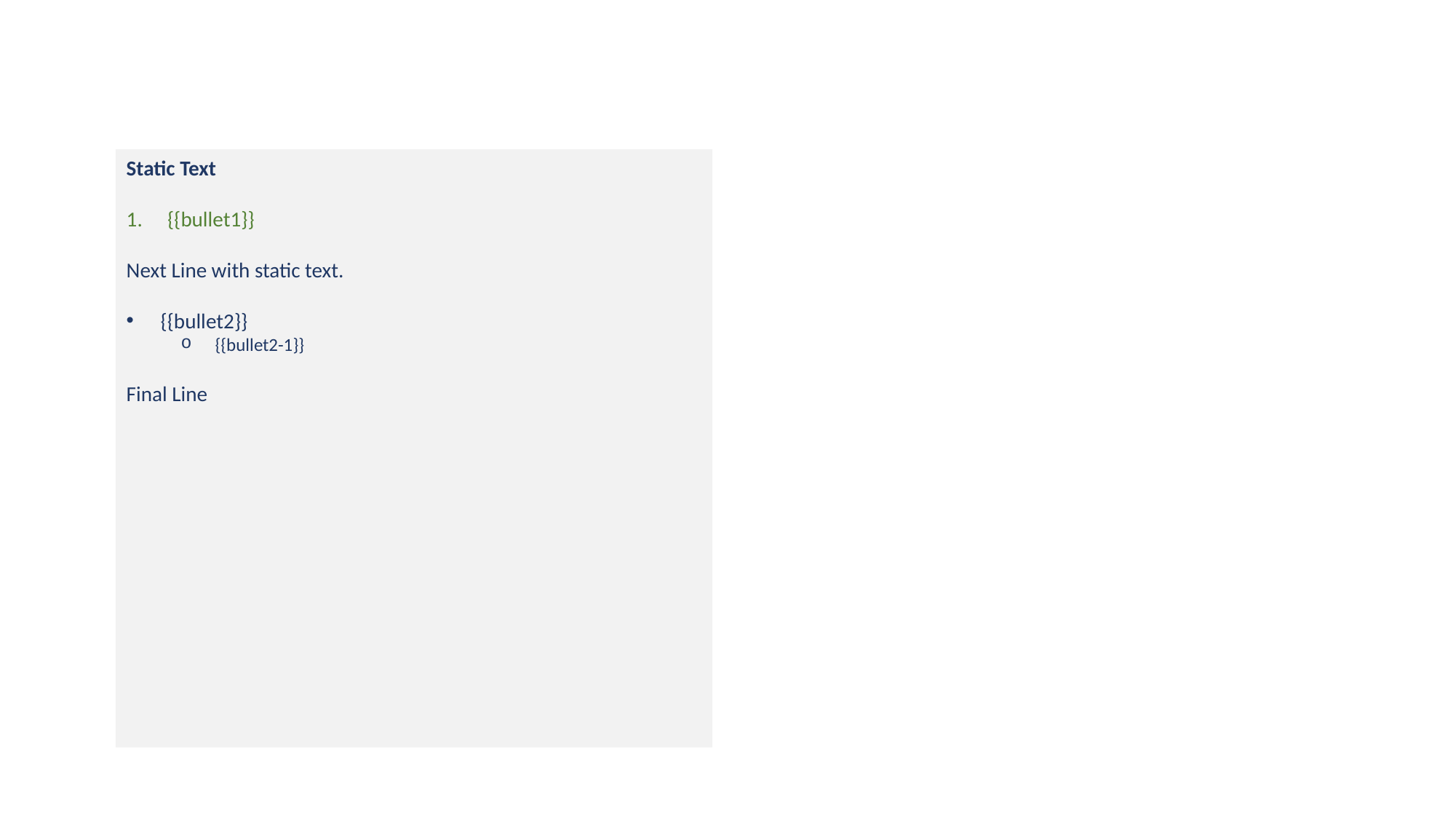

Static Text

{{bullet1}}

Next Line with static text.

{{bullet2}}
{{bullet2-1}}

Final Line